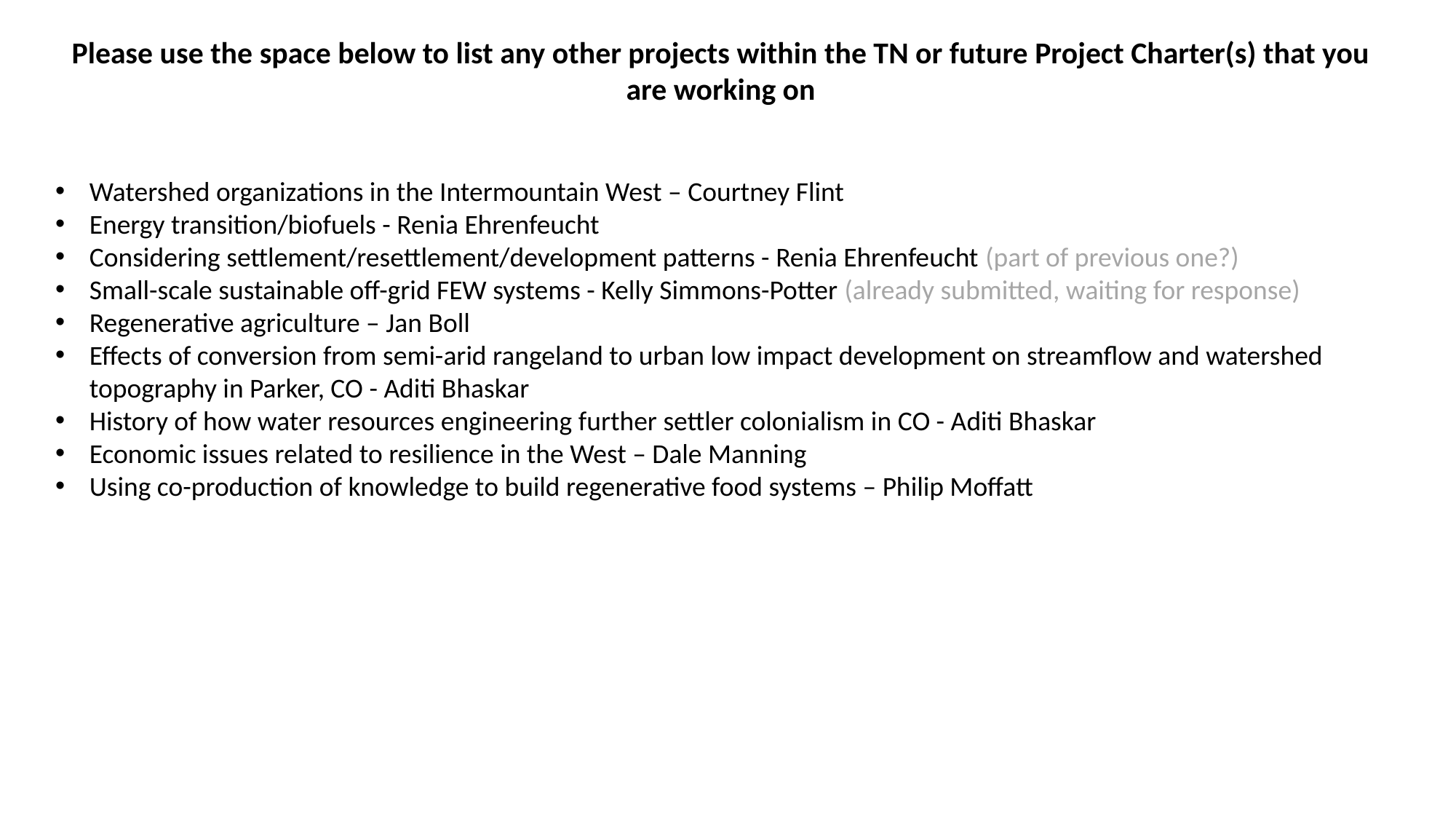

Please use the space below to list any other projects within the TN or future Project Charter(s) that you are working on
Watershed organizations in the Intermountain West – Courtney Flint
Energy transition/biofuels - Renia Ehrenfeucht
Considering settlement/resettlement/development patterns - Renia Ehrenfeucht (part of previous one?)
Small-scale sustainable off-grid FEW systems - Kelly Simmons-Potter (already submitted, waiting for response)
Regenerative agriculture – Jan Boll
Effects of conversion from semi-arid rangeland to urban low impact development on streamflow and watershed topography in Parker, CO - Aditi Bhaskar
History of how water resources engineering further settler colonialism in CO - Aditi Bhaskar
Economic issues related to resilience in the West – Dale Manning
Using co-production of knowledge to build regenerative food systems – Philip Moffatt